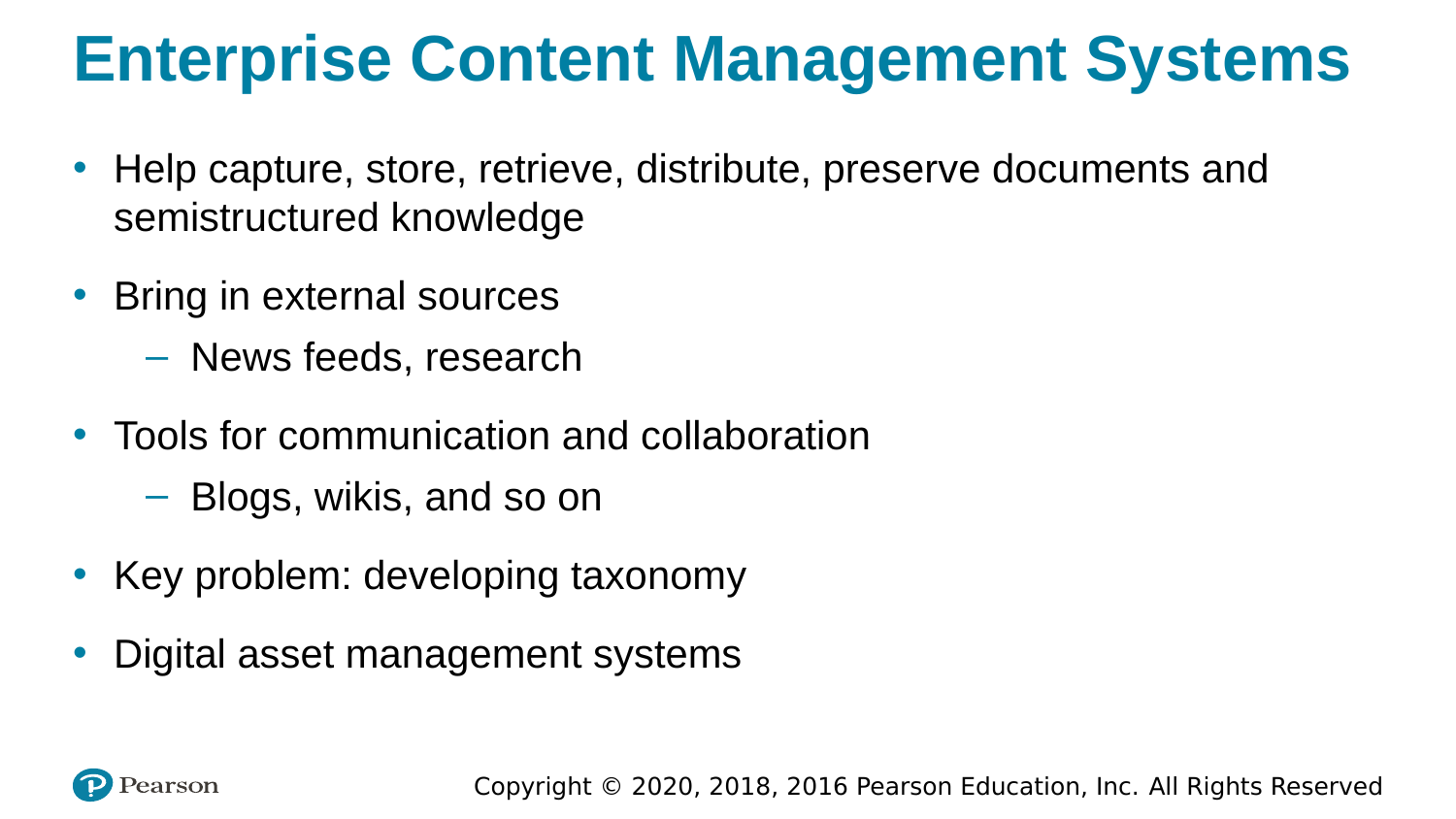

# Enterprise Content Management Systems
Help capture, store, retrieve, distribute, preserve documents and semistructured knowledge
Bring in external sources
News feeds, research
Tools for communication and collaboration
Blogs, wikis, and so on
Key problem: developing taxonomy
Digital asset management systems